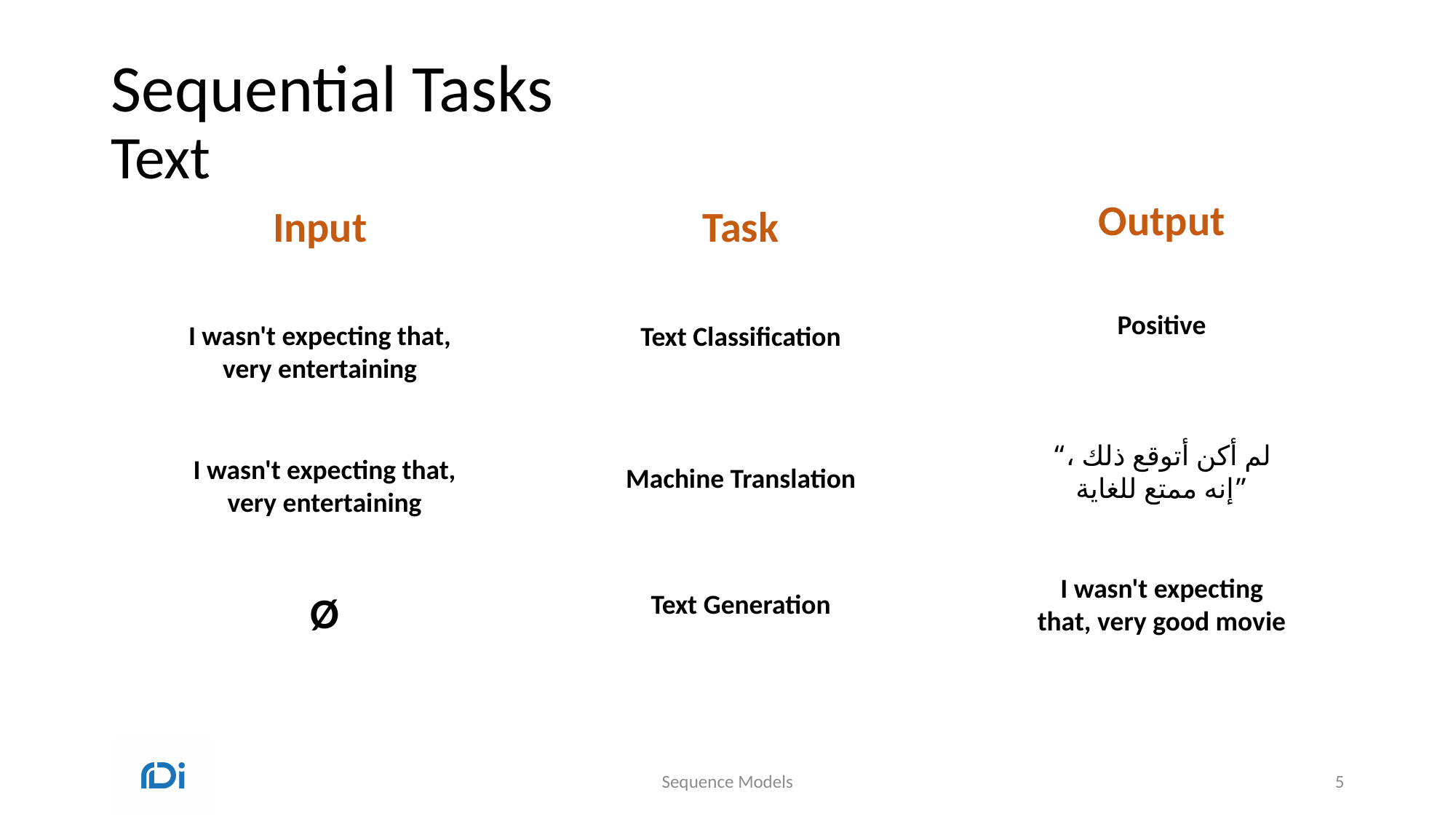

# Sequential Tasks Text
Output
Input
Task
Positive
I wasn't expecting that, very entertaining
Text Classification
“لم أكن أتوقع ذلك ، إنه ممتع للغاية”
I wasn't expecting that, very entertaining
Machine Translation
I wasn't expecting that, very good movie

Ø
Text Generation
Sequence Models
5